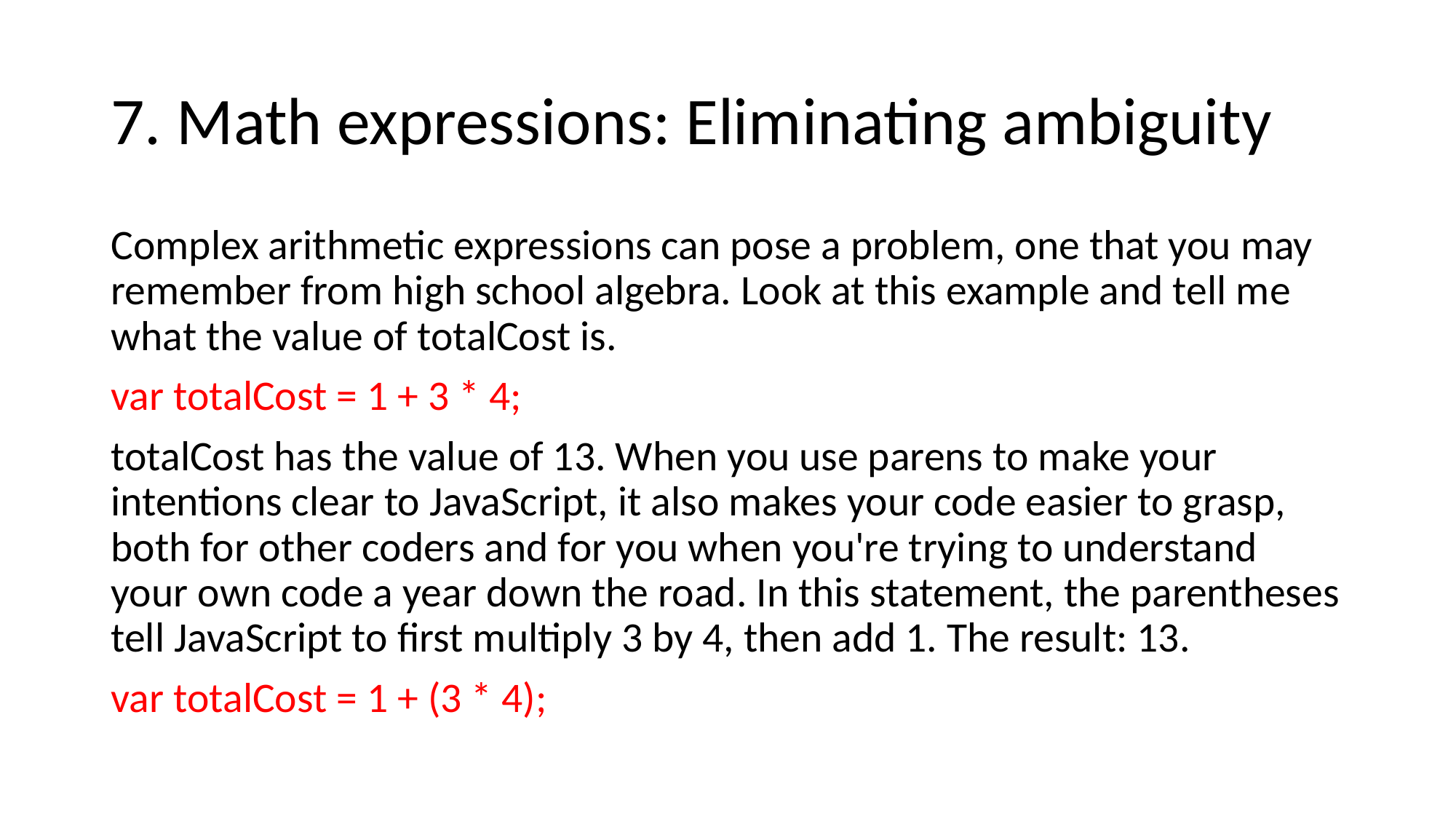

# 7. Math expressions: Eliminating ambiguity
Complex arithmetic expressions can pose a problem, one that you may remember from high school algebra. Look at this example and tell me what the value of totalCost is.
var totalCost = 1 + 3 * 4;
totalCost has the value of 13. When you use parens to make your intentions clear to JavaScript, it also makes your code easier to grasp, both for other coders and for you when you're trying to understand your own code a year down the road. In this statement, the parentheses tell JavaScript to first multiply 3 by 4, then add 1. The result: 13.
var totalCost = 1 + (3 * 4);